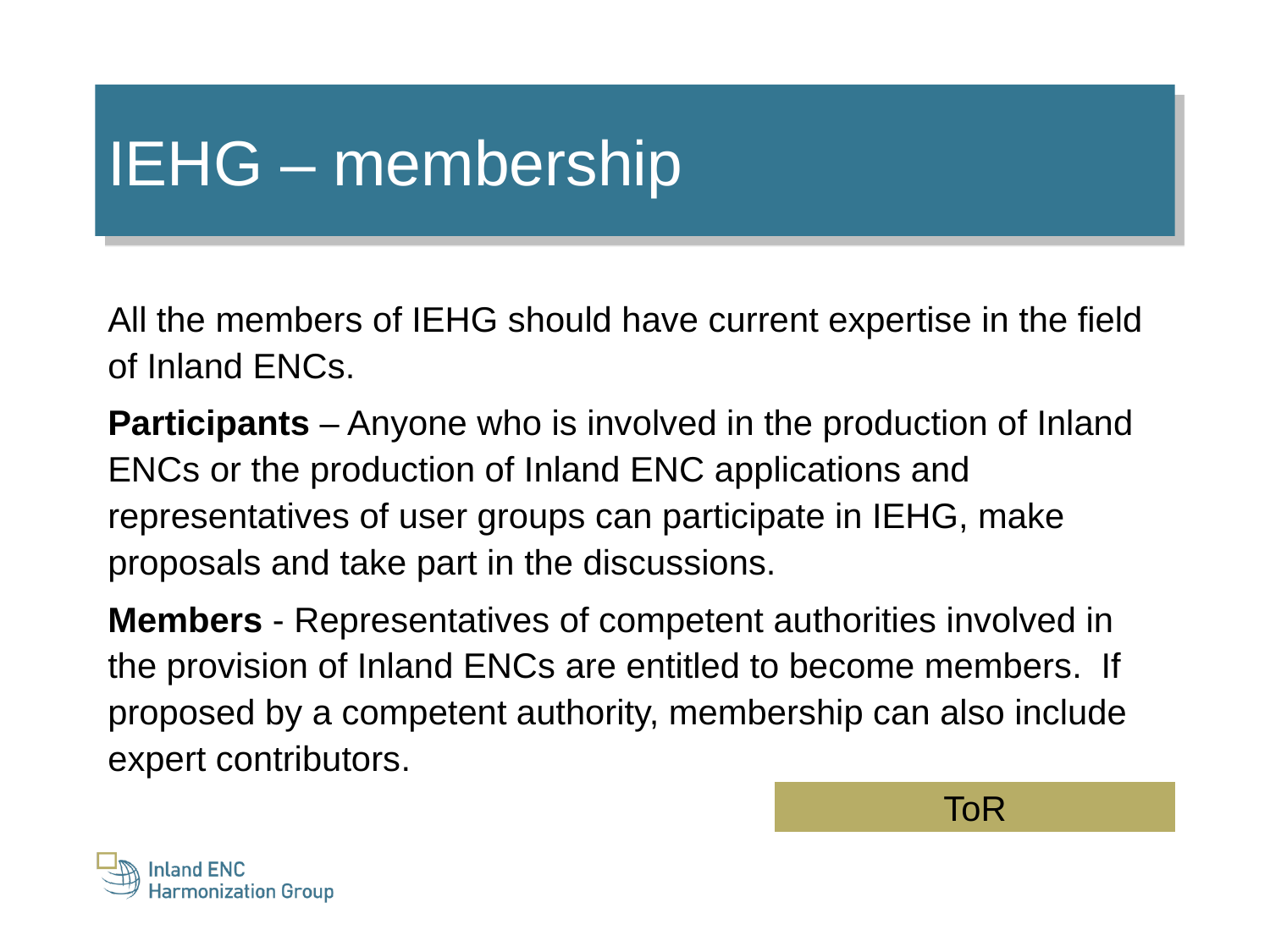

IEHG – membership
All the members of IEHG should have current expertise in the field of Inland ENCs.
Participants – Anyone who is involved in the production of Inland ENCs or the production of Inland ENC applications and representatives of user groups can participate in IEHG, make proposals and take part in the discussions.
Members - Representatives of competent authorities involved in the provision of Inland ENCs are entitled to become members.  If proposed by a competent authority, membership can also include expert contributors.
ToR